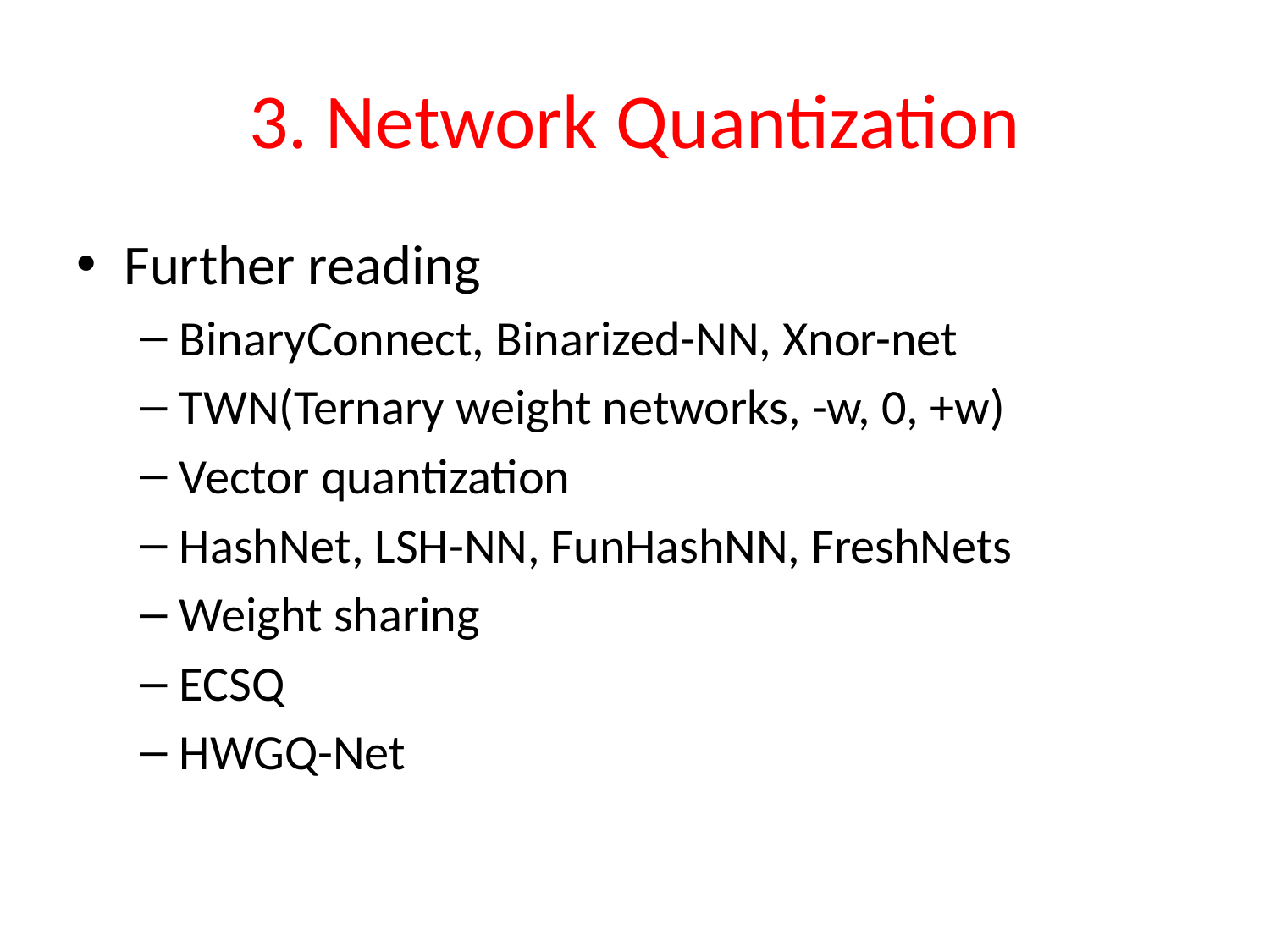

# 3. Network Quantization
Further reading
BinaryConnect, Binarized-NN, Xnor-net
TWN(Ternary weight networks, -w, 0, +w)
Vector quantization
HashNet, LSH-NN, FunHashNN, FreshNets
Weight sharing
ECSQ
HWGQ-Net